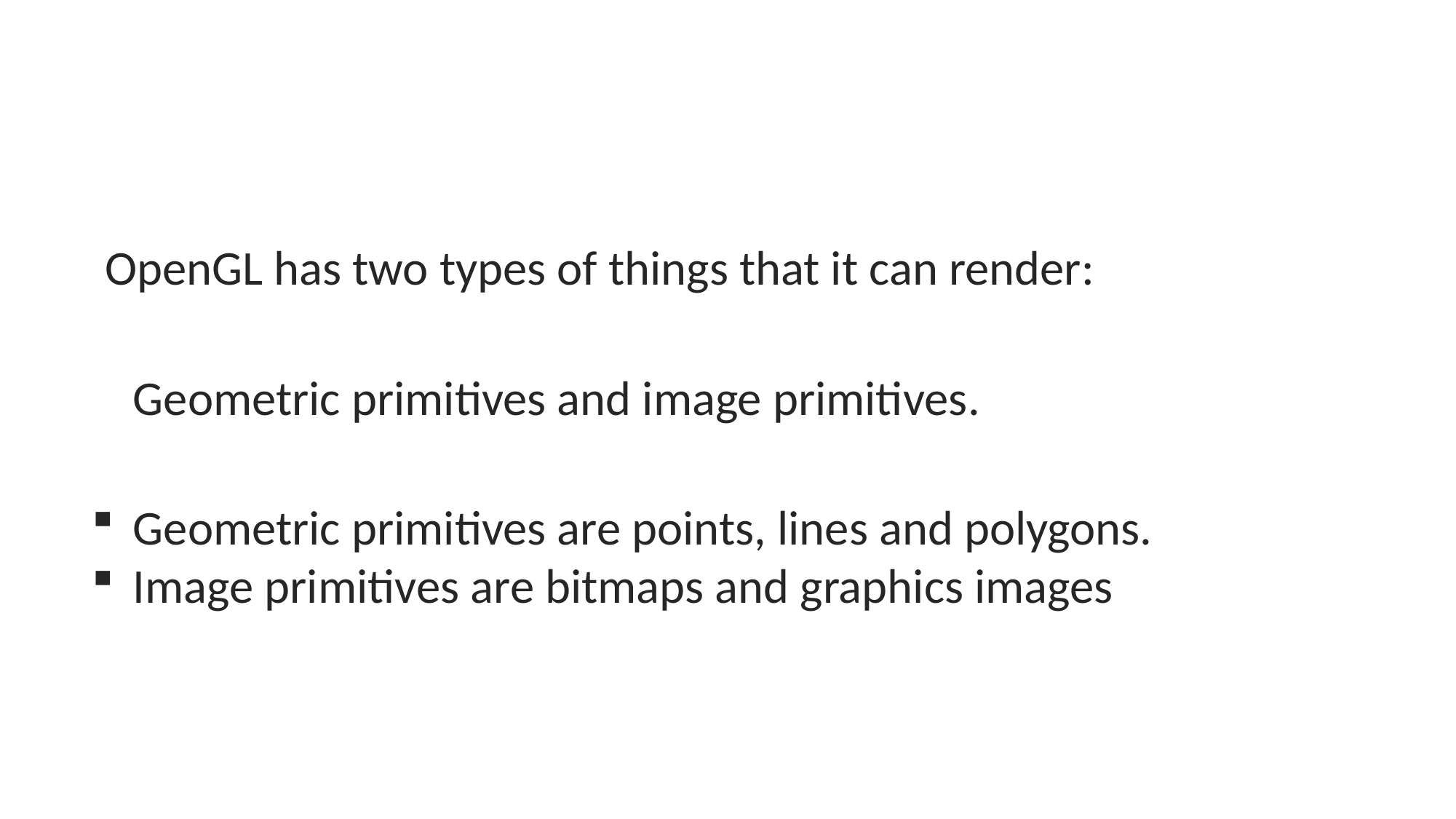

#
OpenGL has two types of things that it can render:

Geometric primitives and image primitives.

Geometric primitives are points, lines and polygons.
Image primitives are bitmaps and graphics images